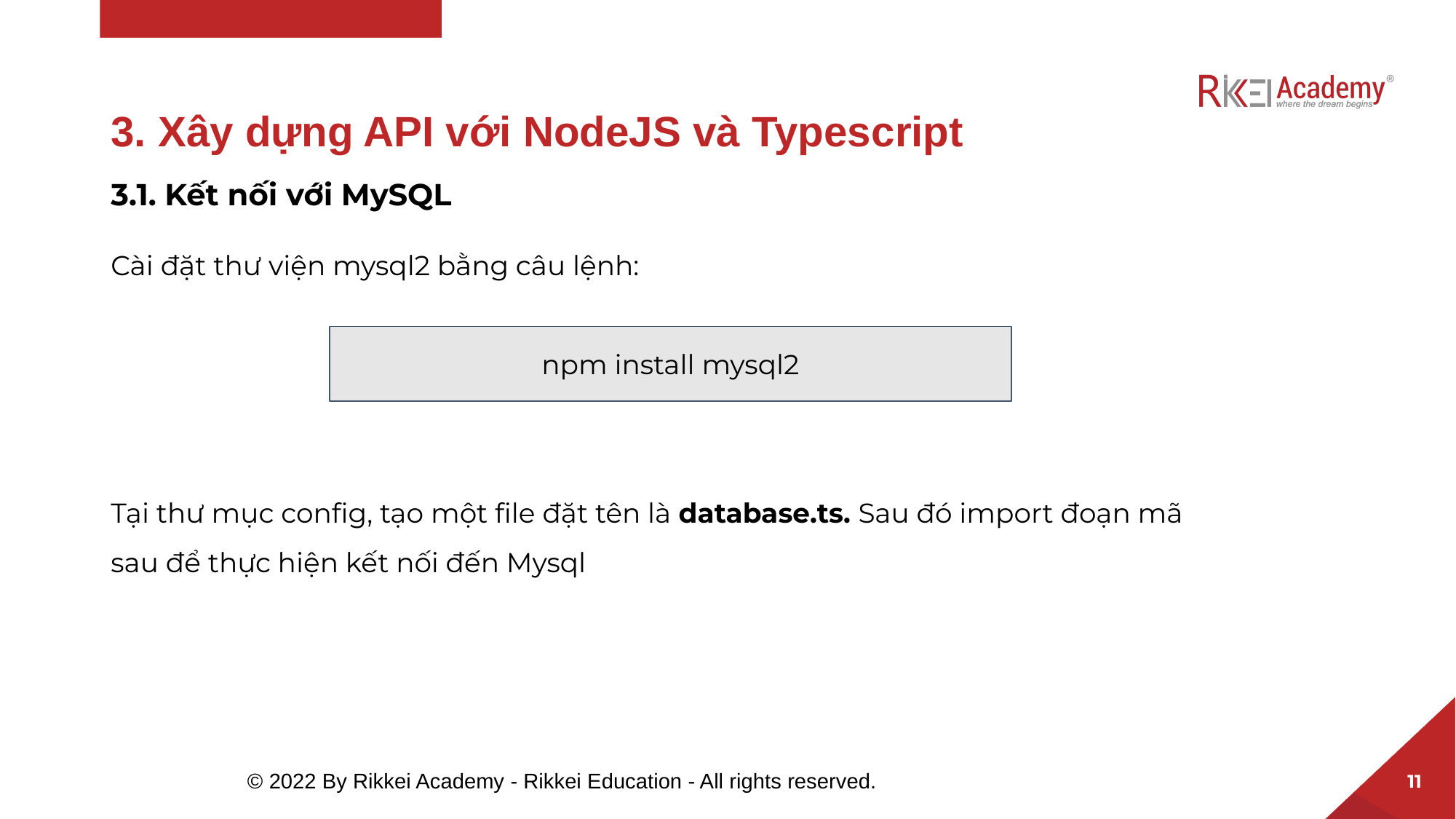

# 3. Xây dựng API với NodeJS và Typescript
3.1. Kết nối với MySQL
Cài đặt thư viện mysql2 bằng câu lệnh:
npm install mysql2
Tại thư mục config, tạo một file đặt tên là database.ts. Sau đó import đoạn mã sau để thực hiện kết nối đến Mysql